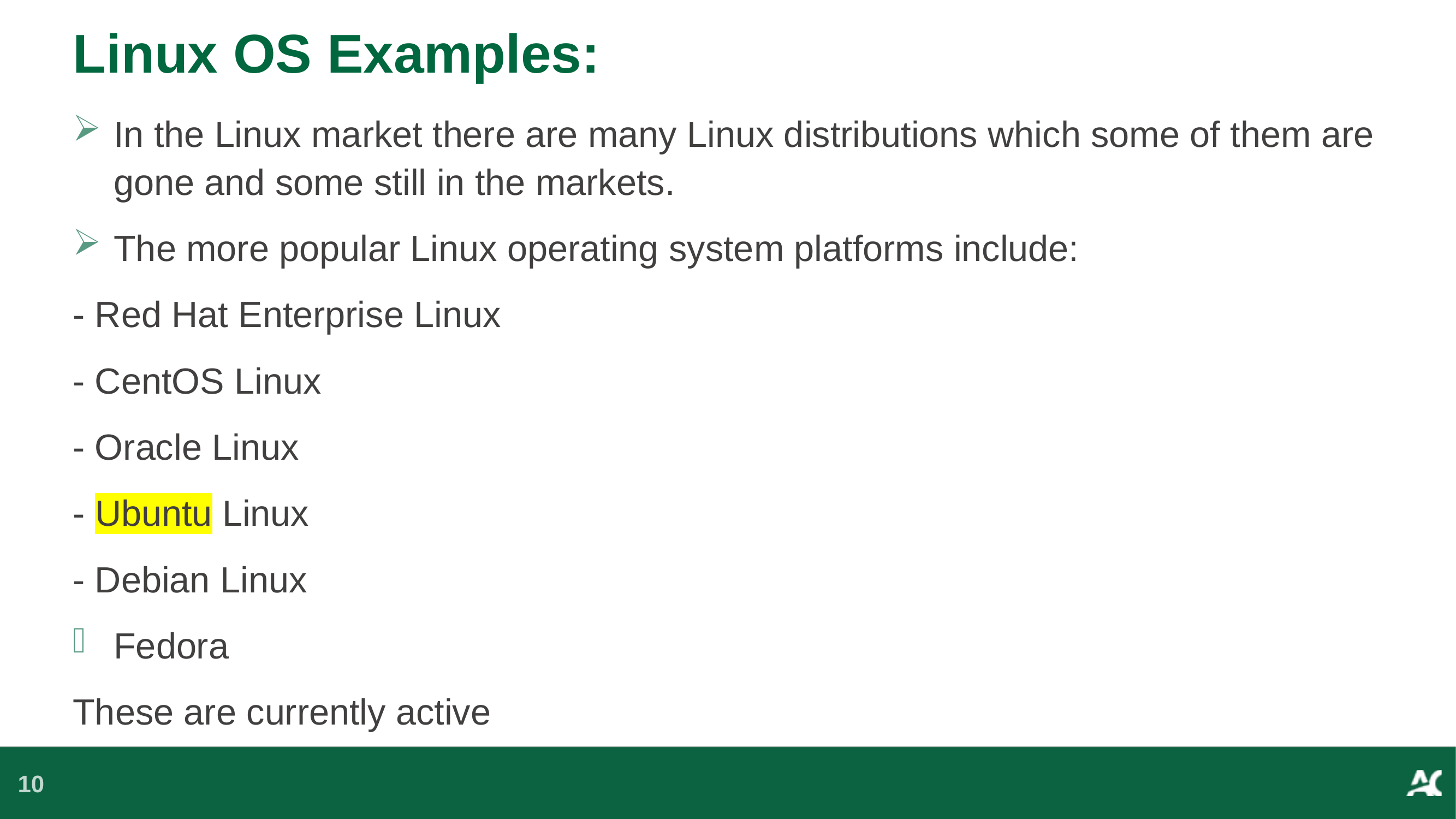

# Linux OS Examples:
In the Linux market there are many Linux distributions which some of them are gone and some still in the markets.
The more popular Linux operating system platforms include:
- Red Hat Enterprise Linux
- CentOS Linux
- Oracle Linux
- Ubuntu Linux
- Debian Linux
Fedora
These are currently active
10